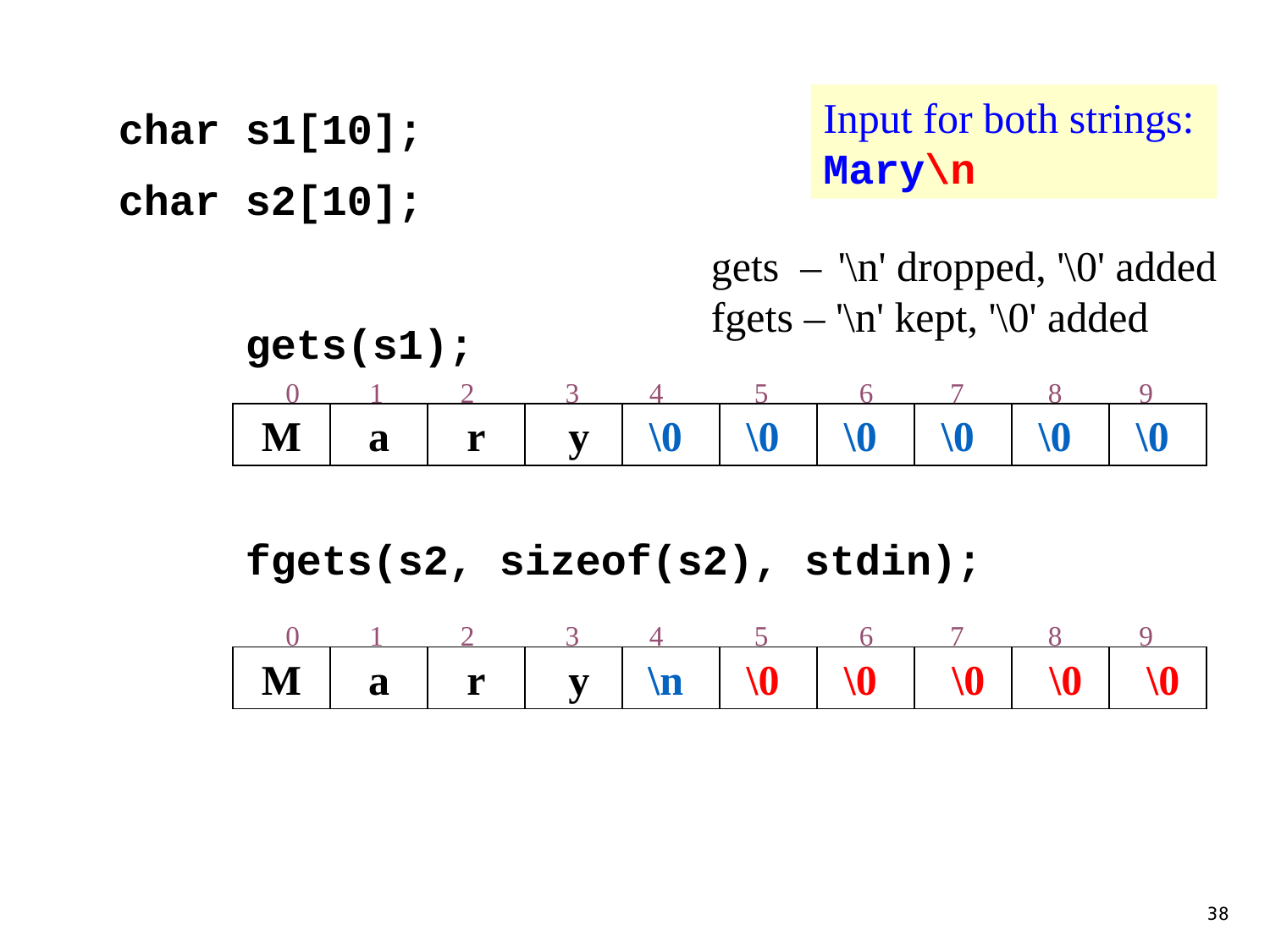

Input for both strings:
Mary\n
char s1[10];
char s2[10];

	gets(s1);

     fgets(s2, sizeof(s2), stdin);

gets  – 	'\n' dropped, '\0' added
fgets – '\n' kept, '\0' added
     0          1           2             3          4             5             6           7            8           9
M
a
r
 y
\0
\0
\0
\0
\0
\0
     0          1           2             3          4             5             6           7            8           9
M
a
r
 y
\n
\0
\0
 \0
 \0
 \0
38